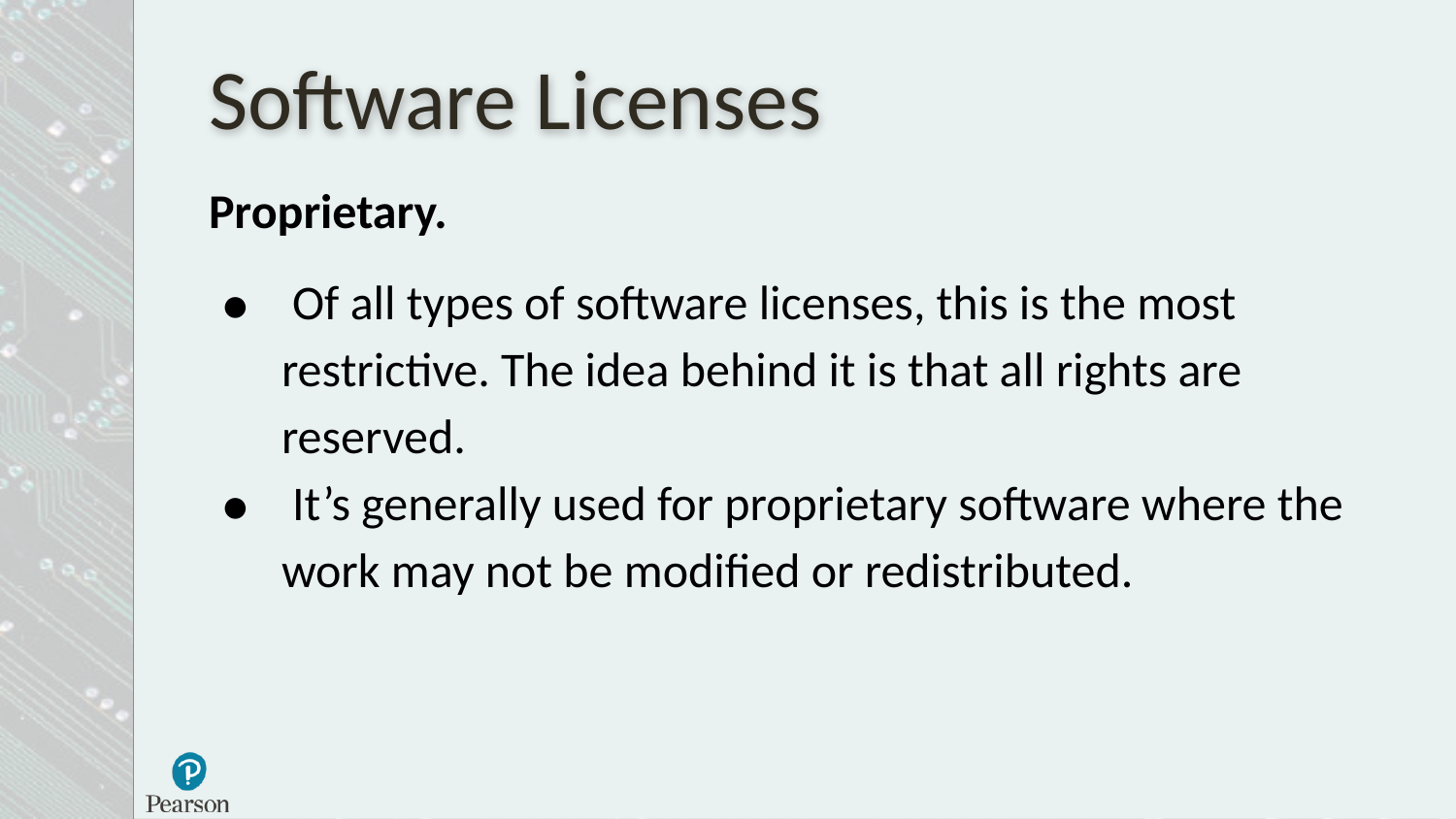

# Software Licenses
Proprietary.
 Of all types of software licenses, this is the most restrictive. The idea behind it is that all rights are reserved.
 It’s generally used for proprietary software where the work may not be modified or redistributed.